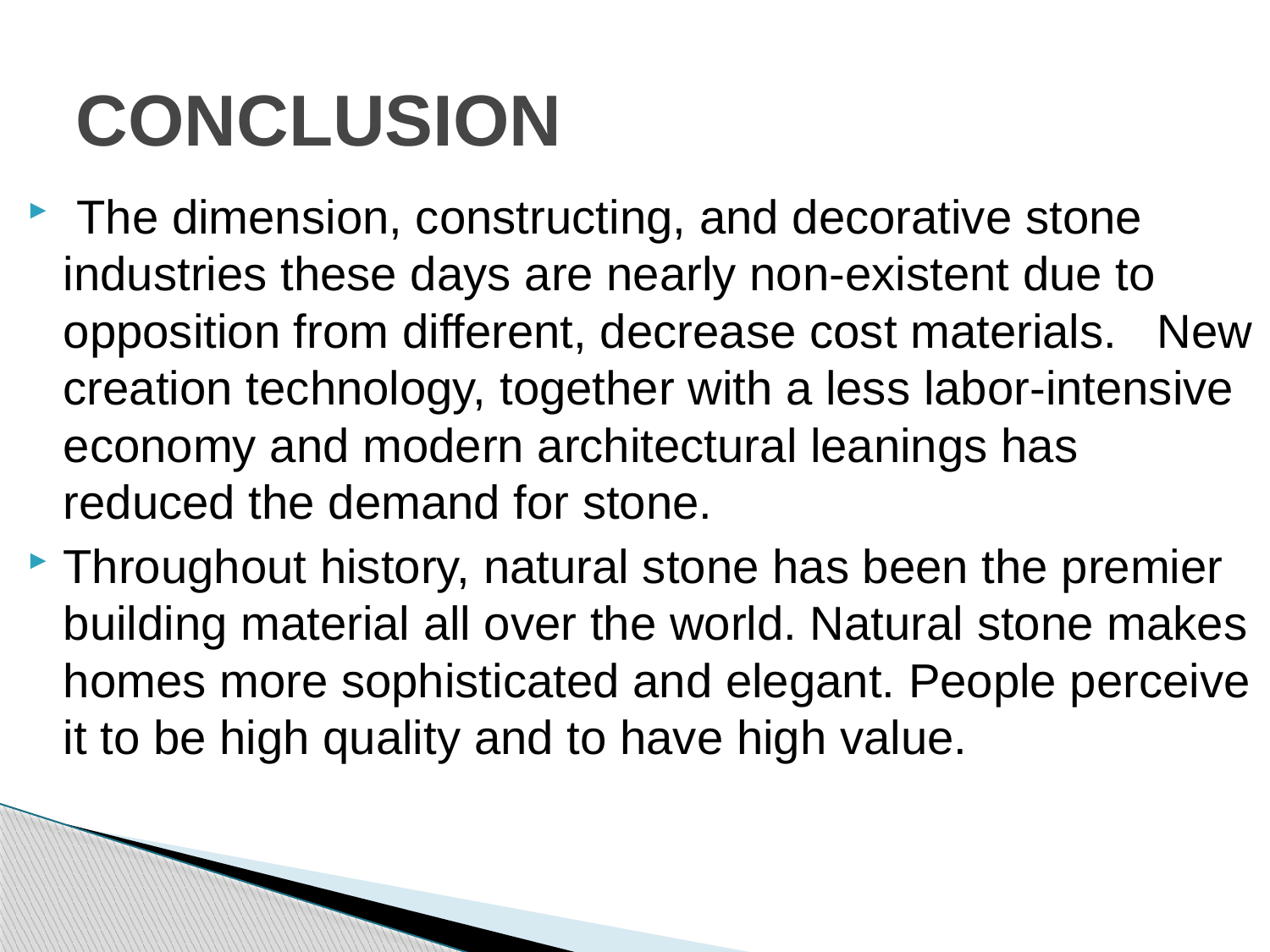

# CONCLUSION
 The dimension, constructing, and decorative stone industries these days are nearly non-existent due to opposition from different, decrease cost materials.   New creation technology, together with a less labor-intensive economy and modern architectural leanings has reduced the demand for stone.
Throughout history, natural stone has been the premier building material all over the world. Natural stone makes homes more sophisticated and elegant. People perceive it to be high quality and to have high value.